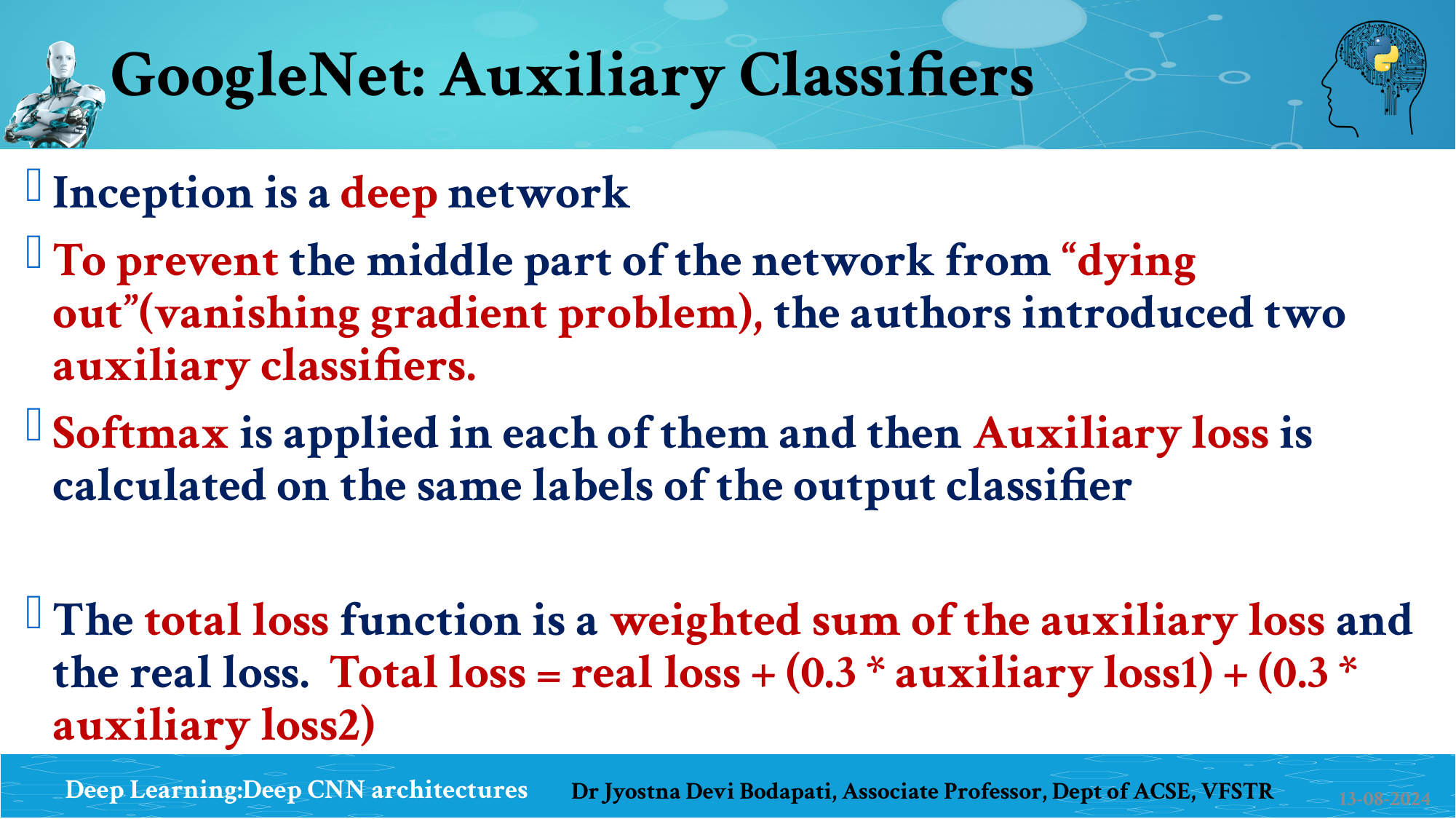

# GoogleNet: Auxiliary Classifiers
Inception is a deep network
To prevent the middle part of the network from “dying out”(vanishing gradient problem), the authors introduced two auxiliary classifiers.
Softmax is applied in each of them and then Auxiliary loss is calculated on the same labels of the output classifier

The total loss function is a weighted sum of the auxiliary loss and the real loss.  Total loss = real loss + (0.3 * auxiliary loss1) + (0.3 * auxiliary loss2)
13-08-2024